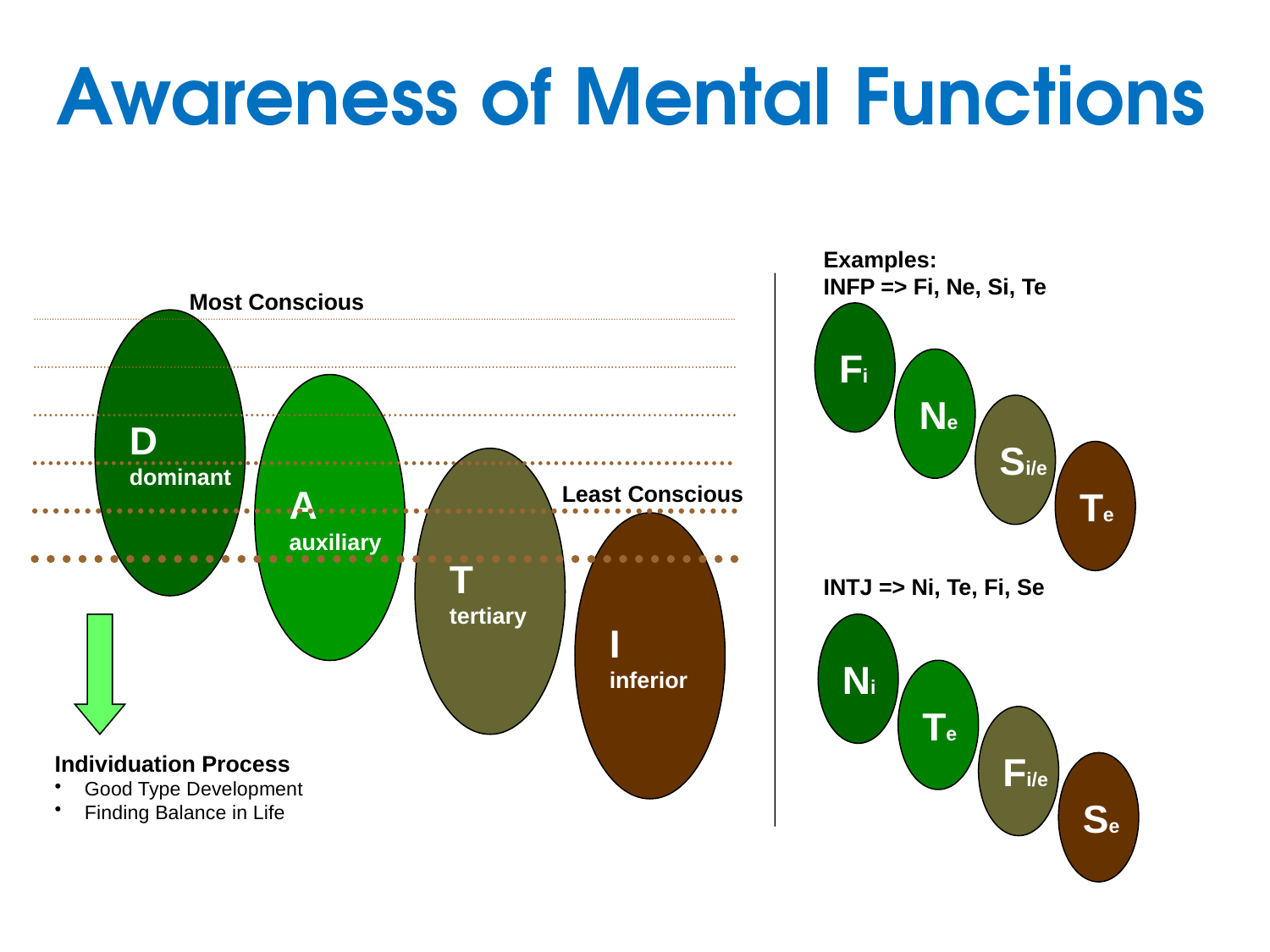

Awareness of Mental Functions
Examples:
INFP => Fi, Ne, Si, Te

INTJ => Ni, Te, Fi, Se

Most Conscious
Fi
D
dominant

Ne
A
auxiliary
Si/e
Te
T
tertiary
Least Conscious
I
inferior
Ni

Te
Fi/e
Individuation Process
Good Type Development
Finding Balance in Life
Se